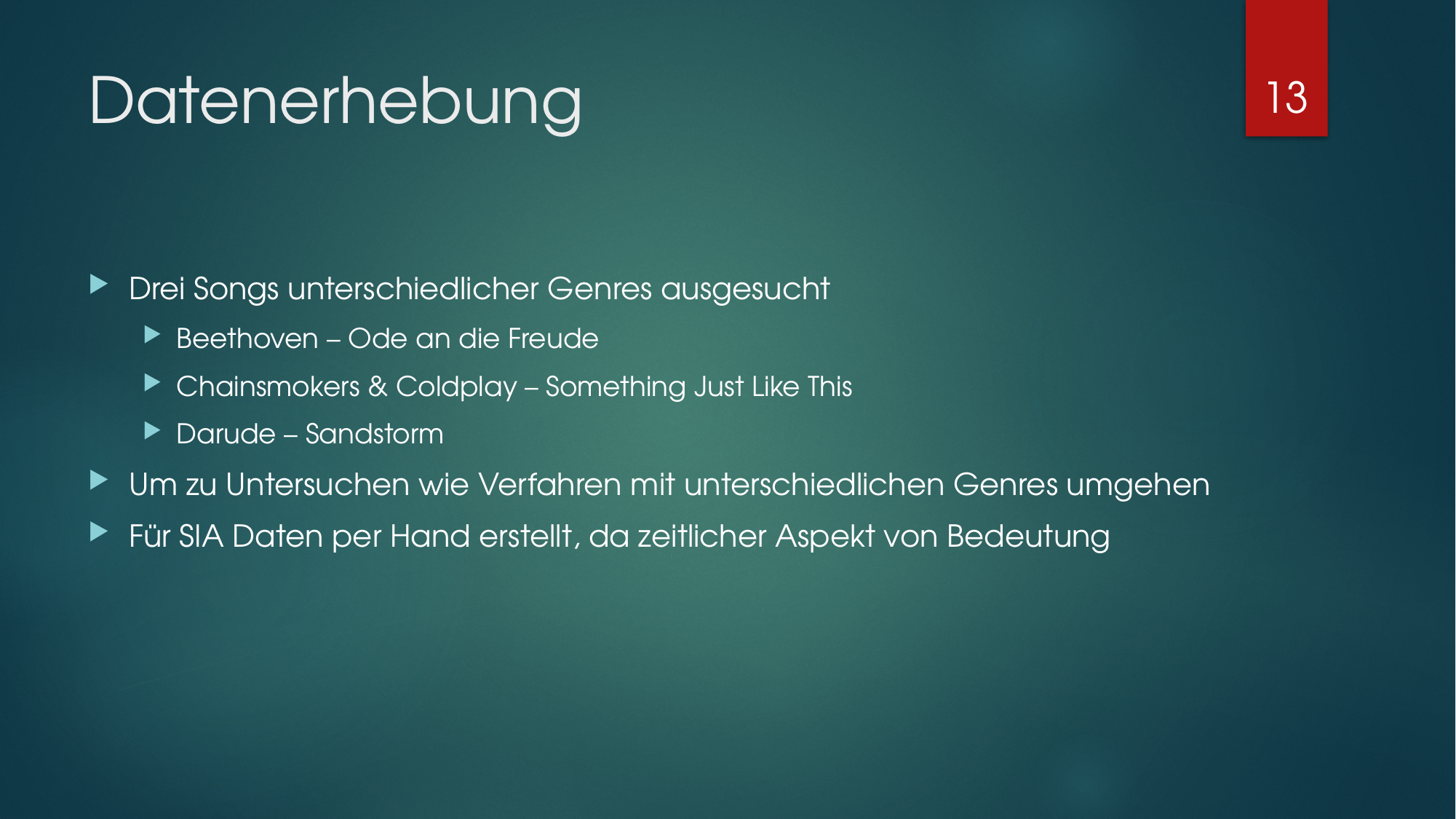

13
# Datenerhebung
Drei Songs unterschiedlicher Genres ausgesucht
Beethoven – Ode an die Freude
Chainsmokers & Coldplay – Something Just Like This
Darude – Sandstorm
Um zu Untersuchen wie Verfahren mit unterschiedlichen Genres umgehen
Für SIA Daten per Hand erstellt, da zeitlicher Aspekt von Bedeutung